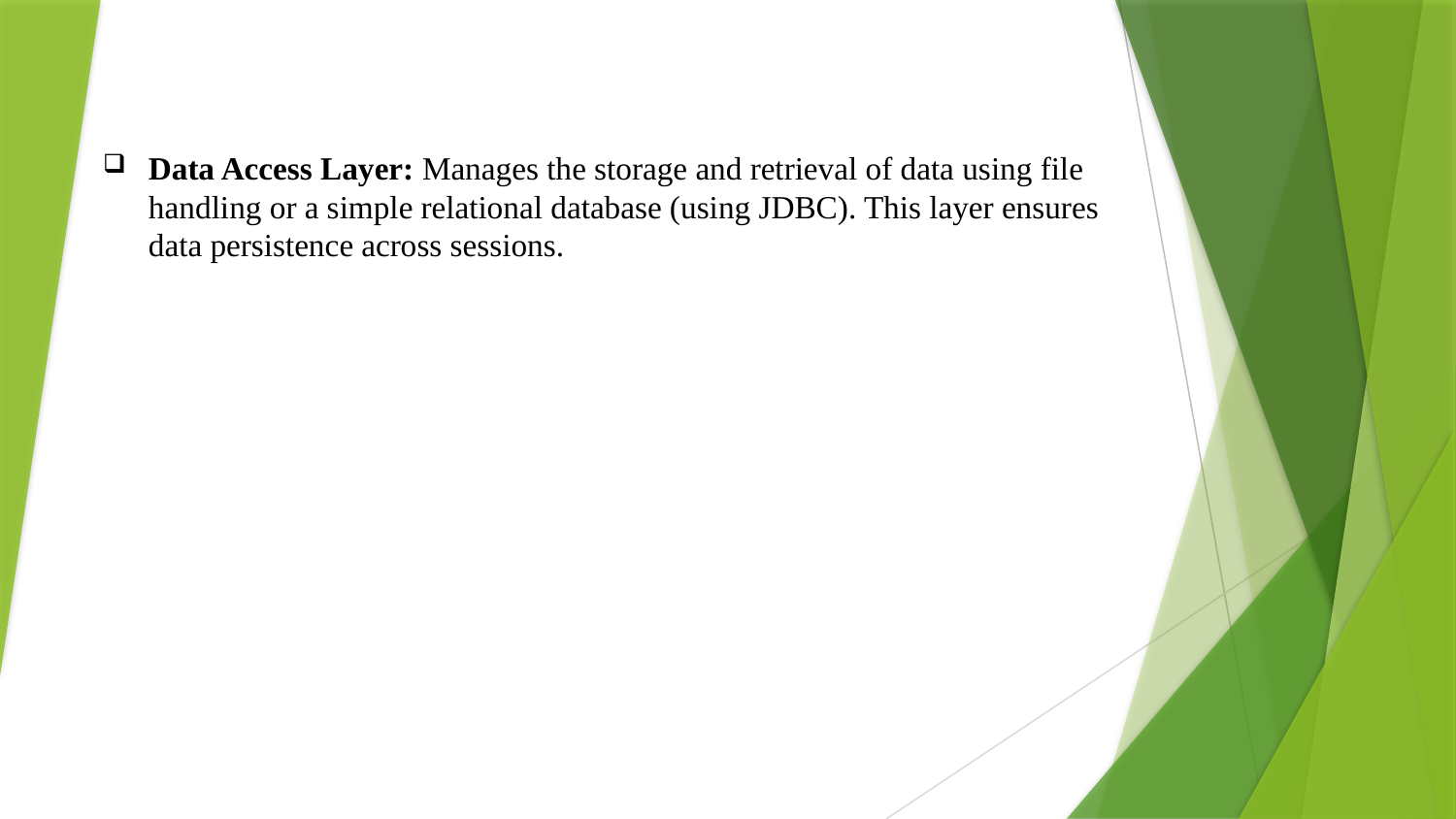

Data Access Layer: Manages the storage and retrieval of data using file handling or a simple relational database (using JDBC). This layer ensures data persistence across sessions.